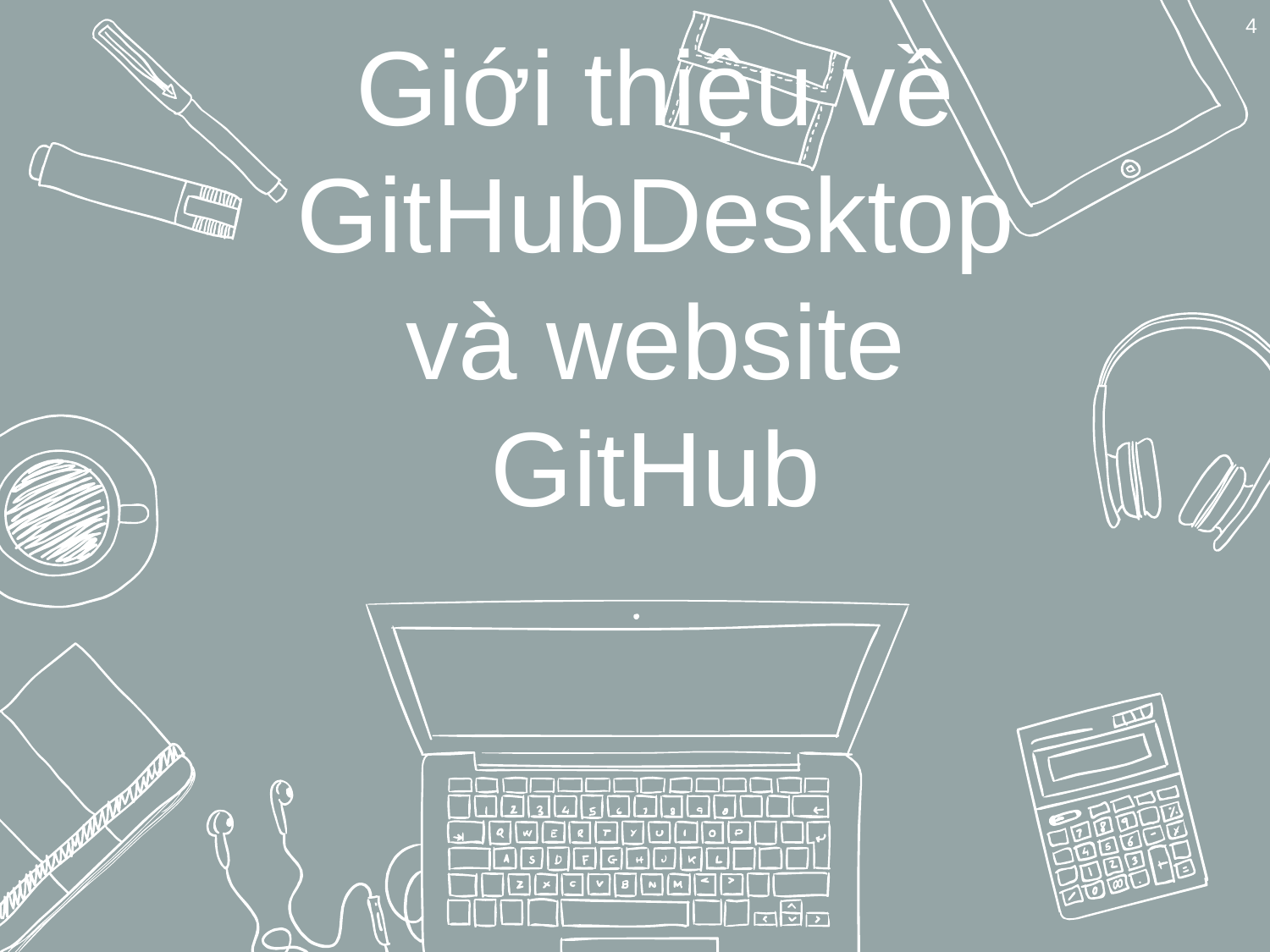

4
# 1.
Giới thiệu về GitHubDesktop và website GitHub